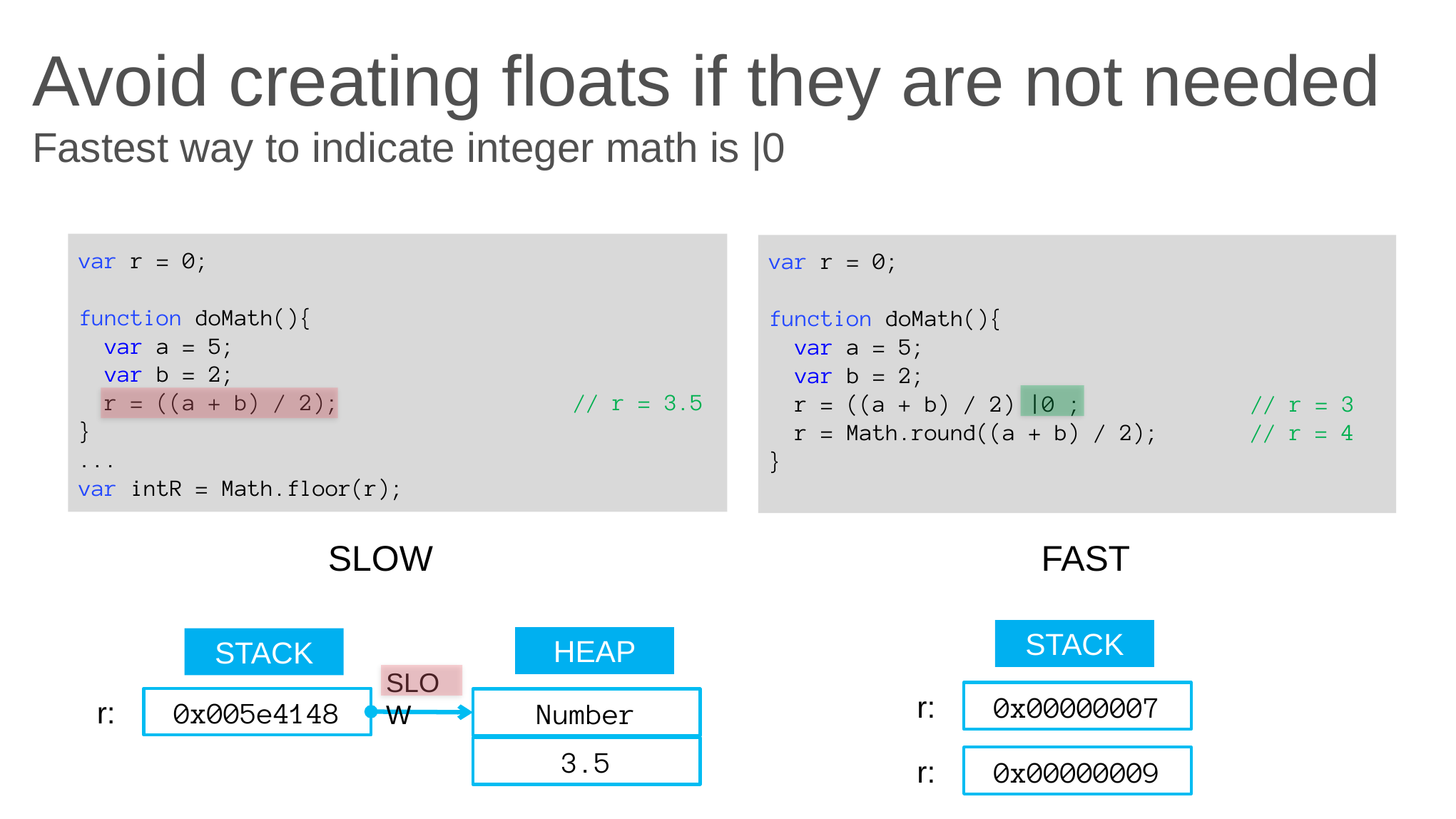

# Avoid creating floats if they are not needed Fastest way to indicate integer math is |0
var r = 0;

function doMath(){
  var a = 5;
  var b = 2;
  r = ((a + b) / 2);                  // r = 3.5
}
...
var intR = Math.floor(r);
var r = 0;

function doMath(){
  var a = 5;
  var b = 2;
  r = ((a + b) / 2) |0 ;             // r = 3
  r = Math.round((a + b) / 2);       // r = 4
}

FAST
SLOW
STACK
HEAP
STACK
SLOW

r:
0x00000007
r:
0x005e4148
Number
3.5
r:
0x00000009